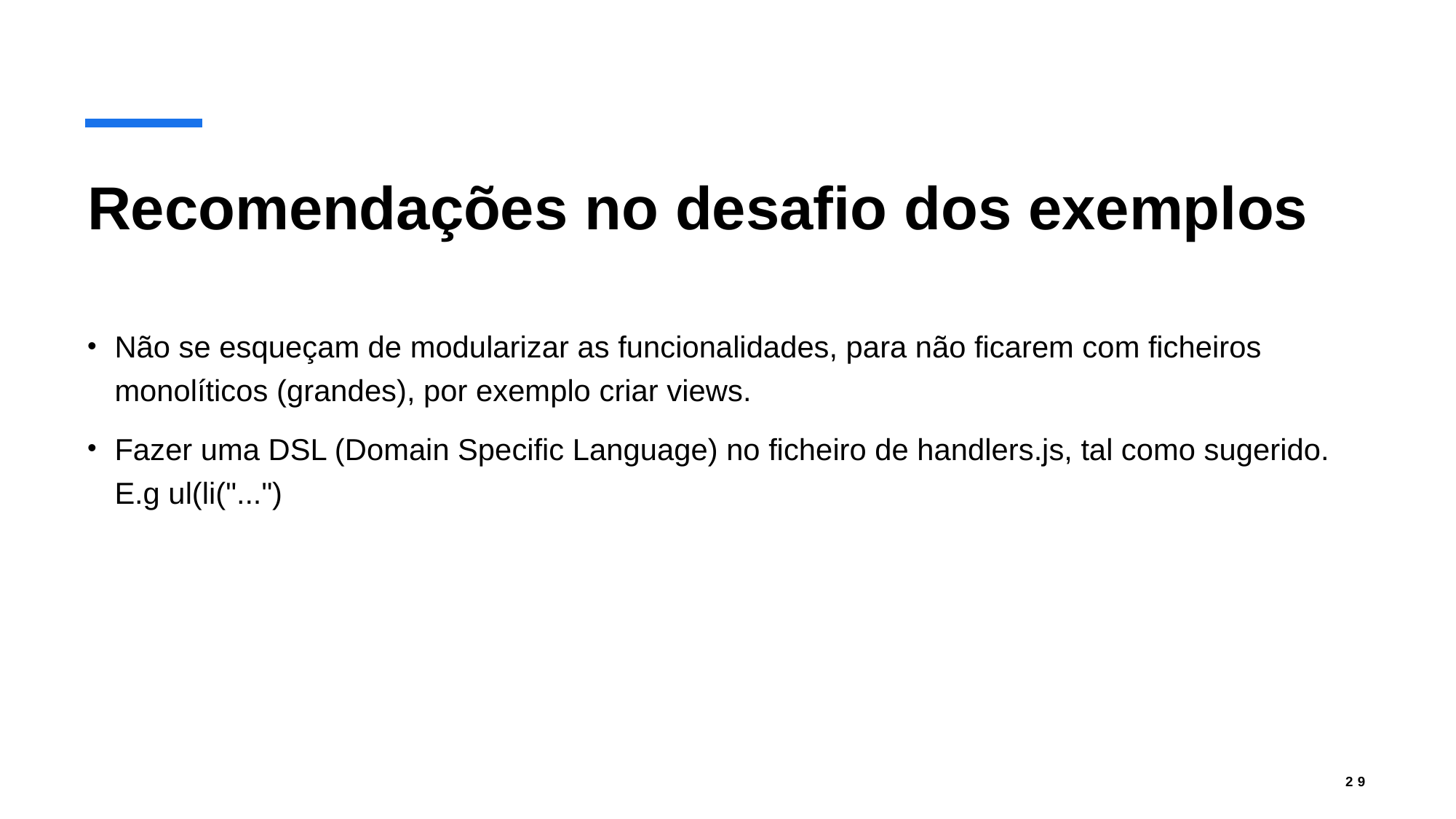

# Recomendações no desafio dos exemplos
Não se esqueçam de modularizar as funcionalidades, para não ficarem com ficheiros monolíticos (grandes), por exemplo criar views.
Fazer uma DSL (Domain Specific Language) no ficheiro de handlers.js, tal como sugerido. E.g ul(li("...")
29